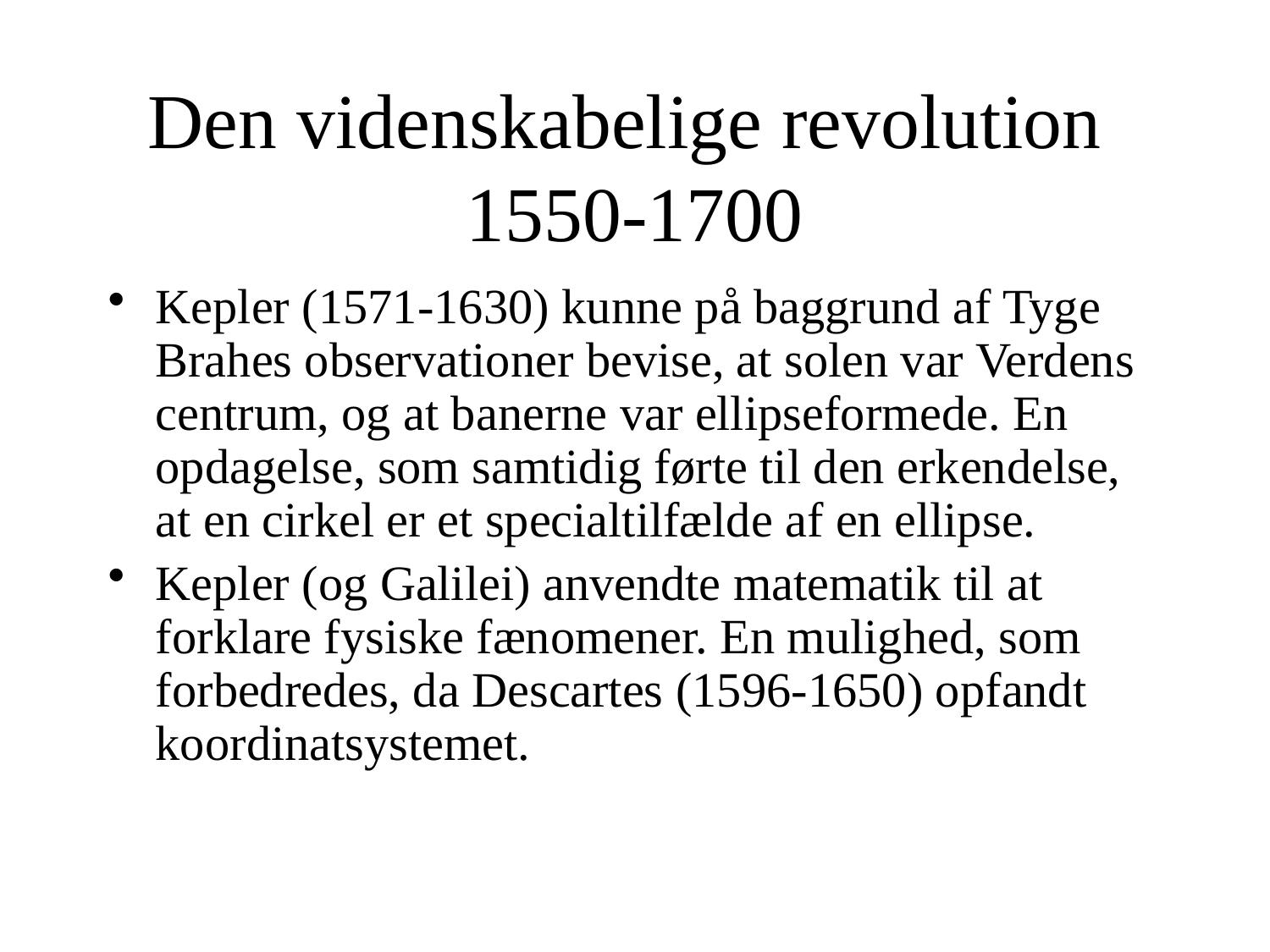

# Den videnskabelige revolution 1550-1700
Kepler (1571-1630) kunne på baggrund af Tyge Brahes observationer bevise, at solen var Verdens centrum, og at banerne var ellipseformede. En opdagelse, som samtidig førte til den erkendelse, at en cirkel er et specialtilfælde af en ellipse.
Kepler (og Galilei) anvendte matematik til at forklare fysiske fænomener. En mulighed, som forbedredes, da Descartes (1596-1650) opfandt koordinatsystemet.